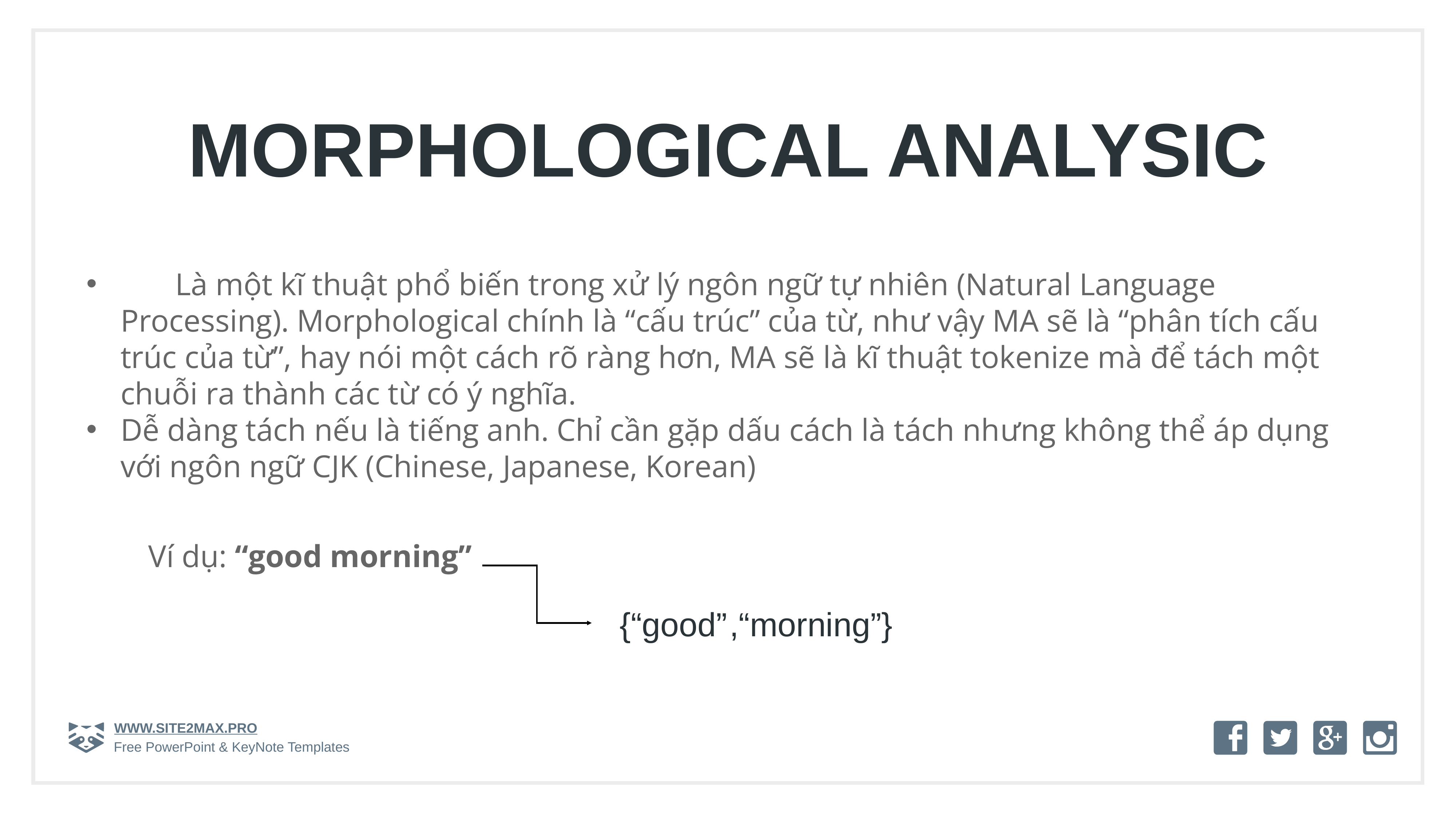

Morphological Analysic
	Là một kĩ thuật phổ biến trong xử lý ngôn ngữ tự nhiên (Natural Language Processing). Morphological chính là “cấu trúc” của từ, như vậy MA sẽ là “phân tích cấu trúc của từ”, hay nói một cách rõ ràng hơn, MA sẽ là kĩ thuật tokenize mà để tách một chuỗi ra thành các từ có ý nghĩa.
Dễ dàng tách nếu là tiếng anh. Chỉ cần gặp dấu cách là tách nhưng không thể áp dụng với ngôn ngữ CJK (Chinese, Japanese, Korean)

Ví dụ: “good morning”
{“good”
 ,“morning”}